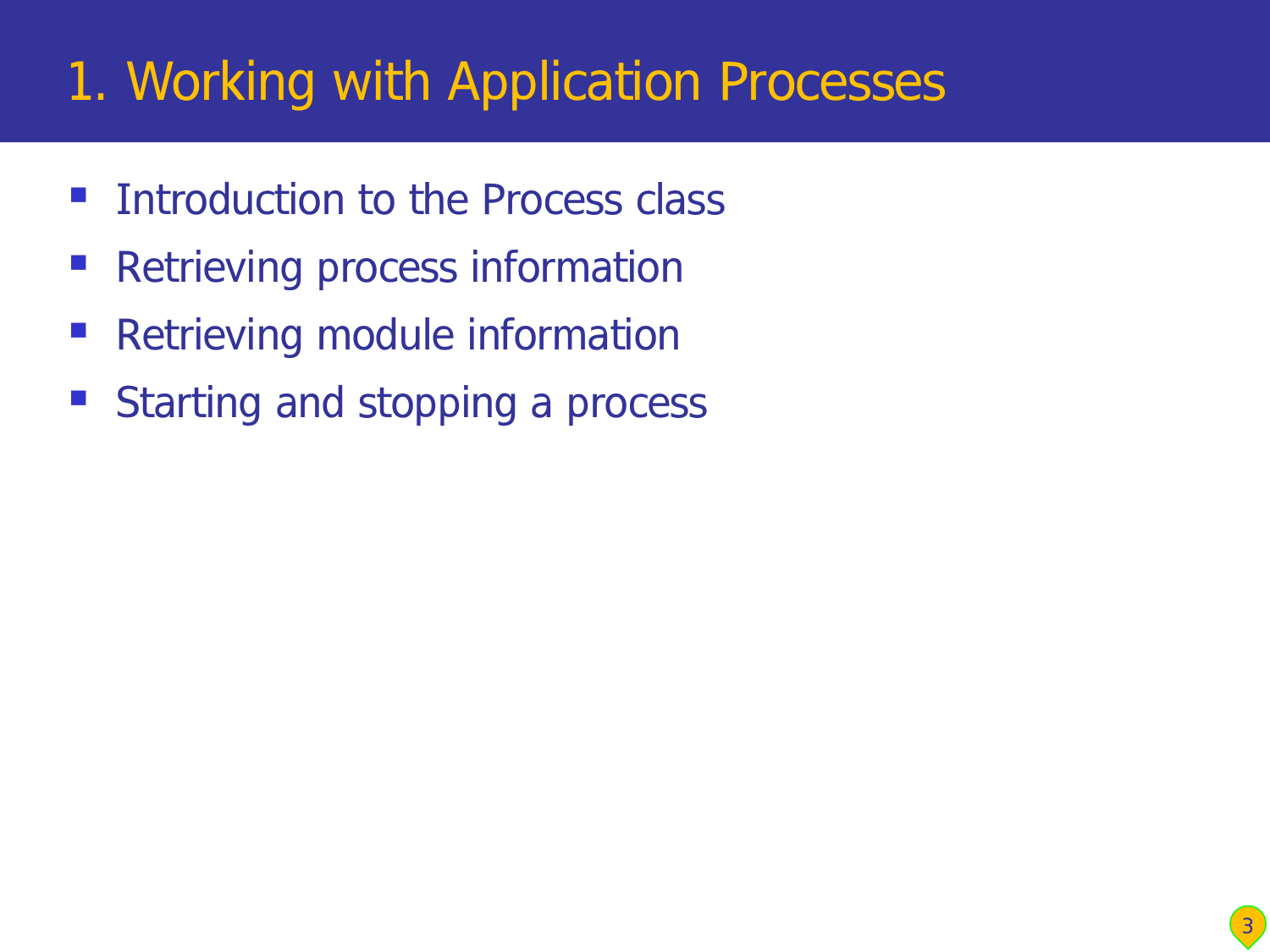

# 1. Working with Application Processes
Introduction to the Process class
Retrieving process information
Retrieving module information
Starting and stopping a process
3